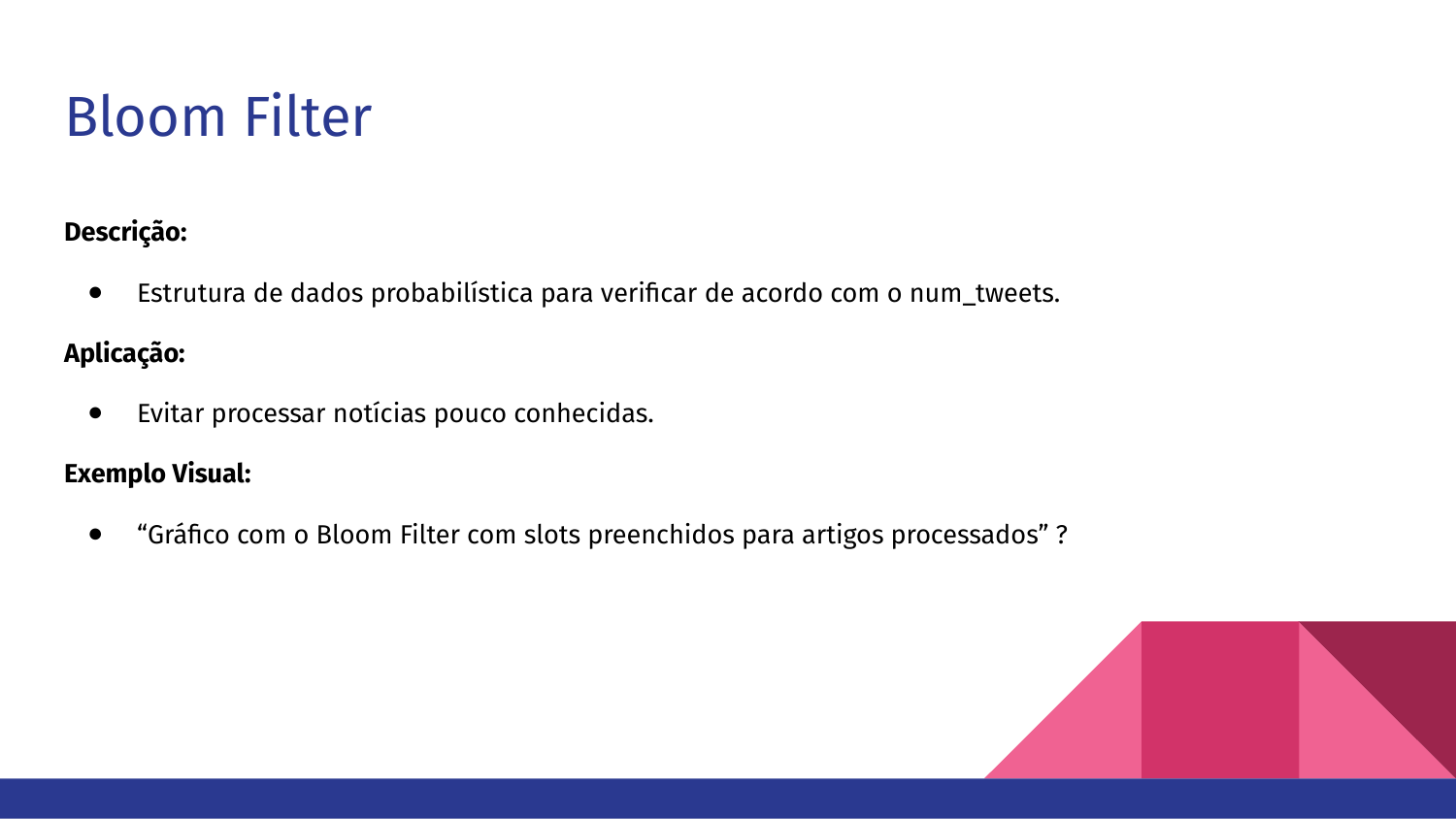

# Bloom Filter
Descrição:
Estrutura de dados probabilística para verificar de acordo com o num_tweets.
Aplicação:
Evitar processar notícias pouco conhecidas.
Exemplo Visual:
“Gráfico com o Bloom Filter com slots preenchidos para artigos processados” ?